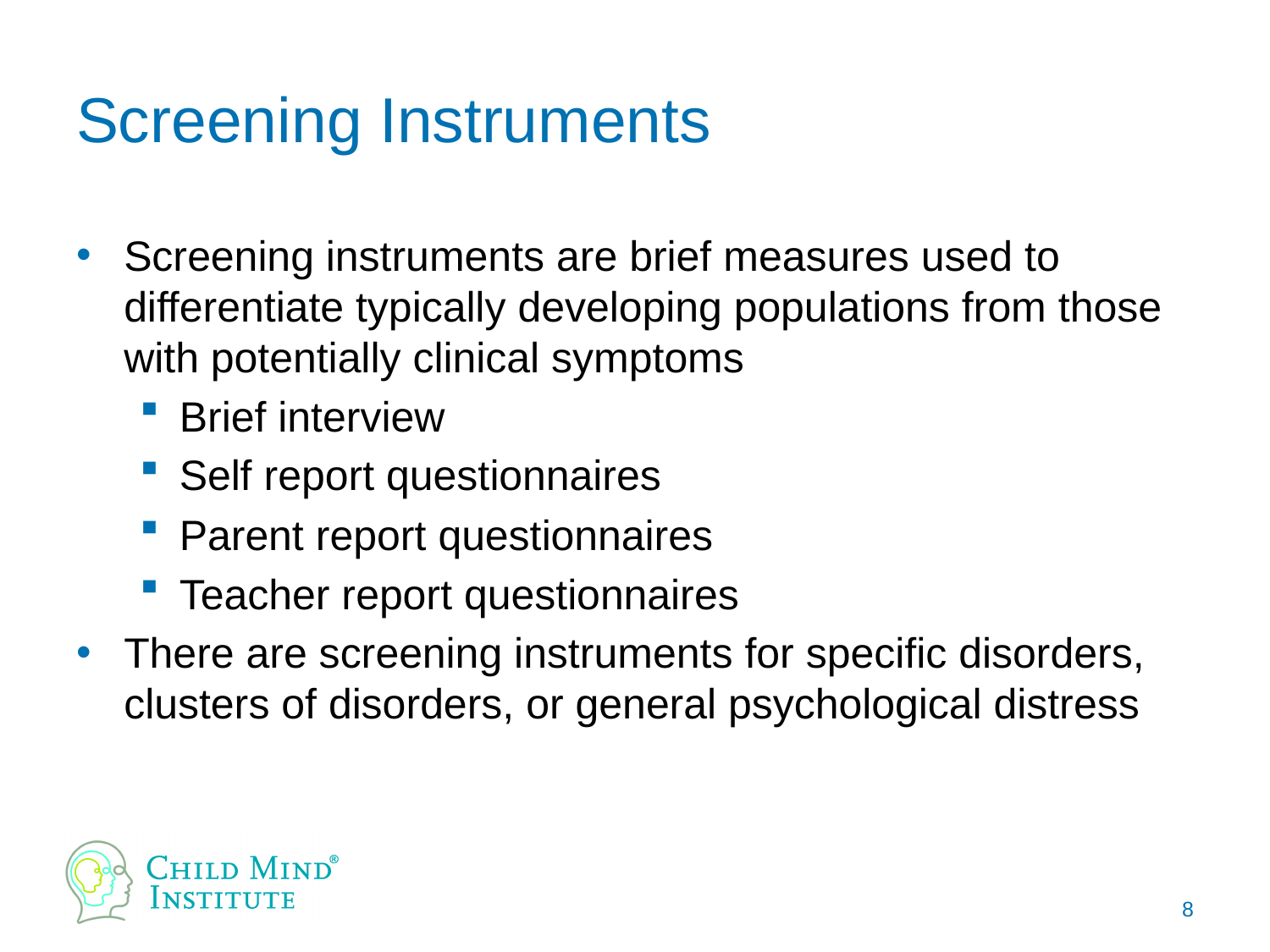

# Screening Instruments
Screening instruments are brief measures used to differentiate typically developing populations from those with potentially clinical symptoms
Brief interview
Self report questionnaires
Parent report questionnaires
Teacher report questionnaires
There are screening instruments for specific disorders, clusters of disorders, or general psychological distress

8